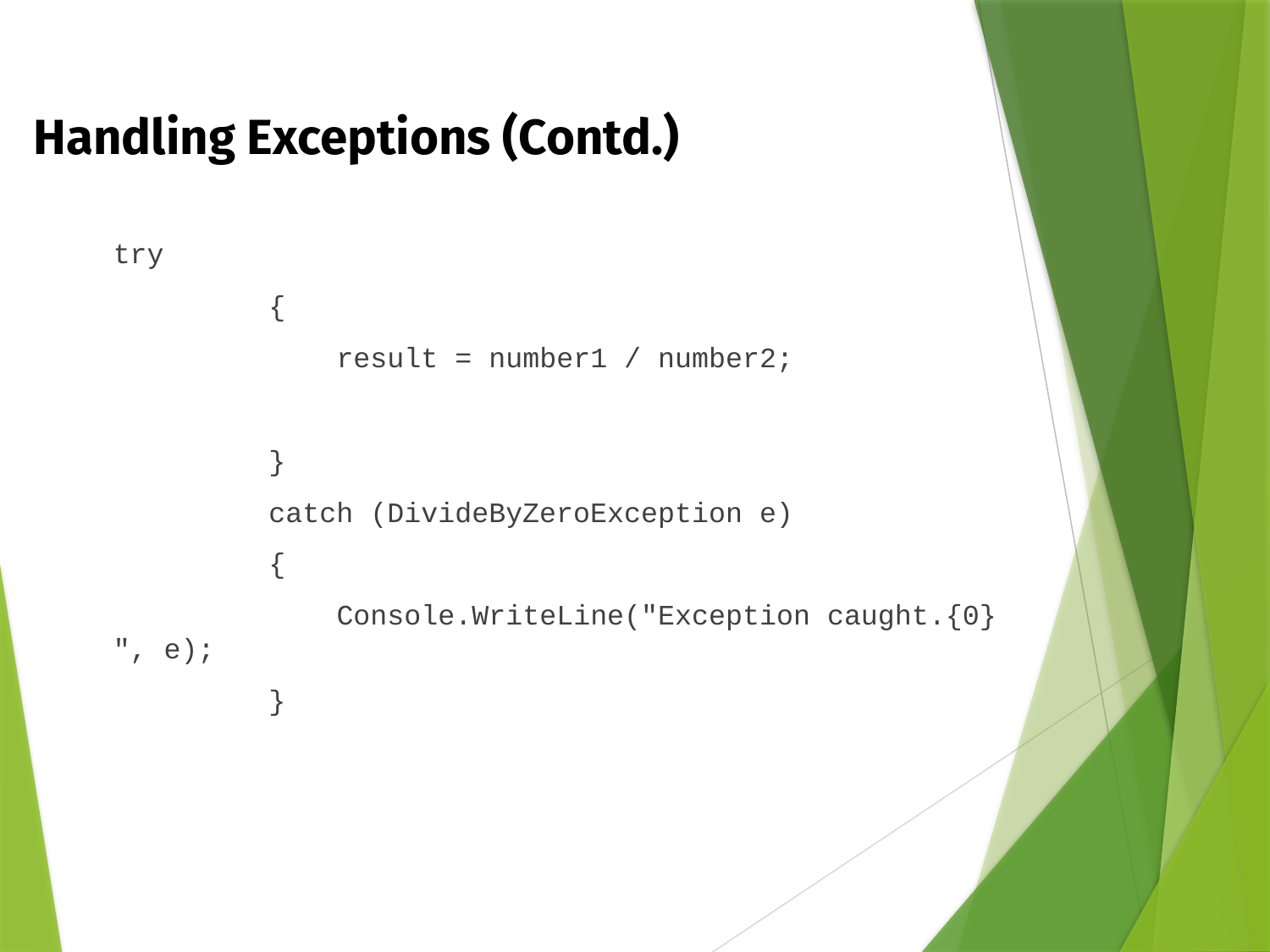

Handling Exceptions (Contd.)

	try
            {
                result = number1 / number2;

            }
            catch (DivideByZeroException e)
            {
                Console.WriteLine("Exception caught.{0} ", e);
            }